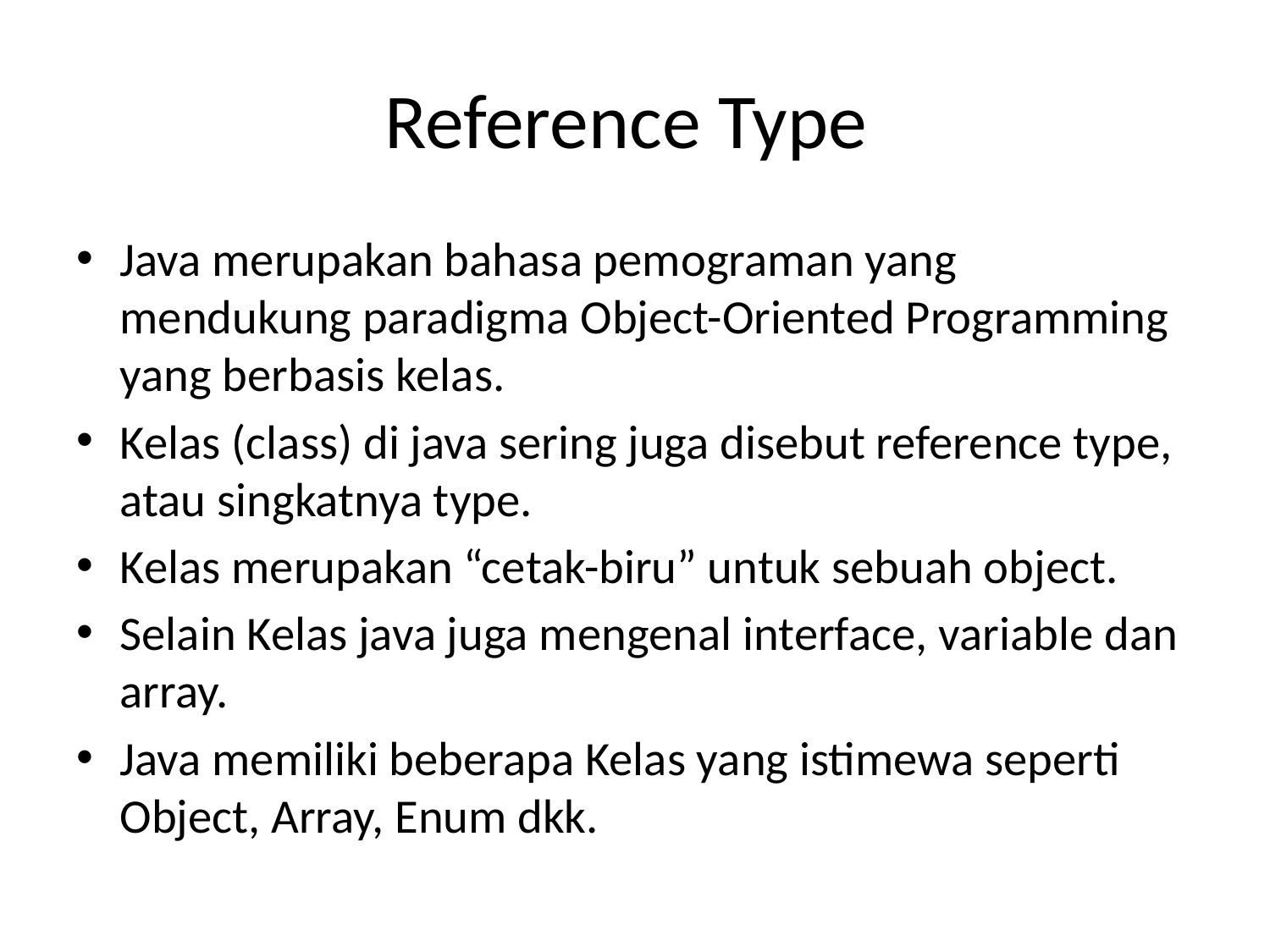

# Reference Type
Java merupakan bahasa pemograman yang mendukung paradigma Object-Oriented Programming yang berbasis kelas.
Kelas (class) di java sering juga disebut reference type, atau singkatnya type.
Kelas merupakan “cetak-biru” untuk sebuah object.
Selain Kelas java juga mengenal interface, variable dan array.
Java memiliki beberapa Kelas yang istimewa seperti Object, Array, Enum dkk.